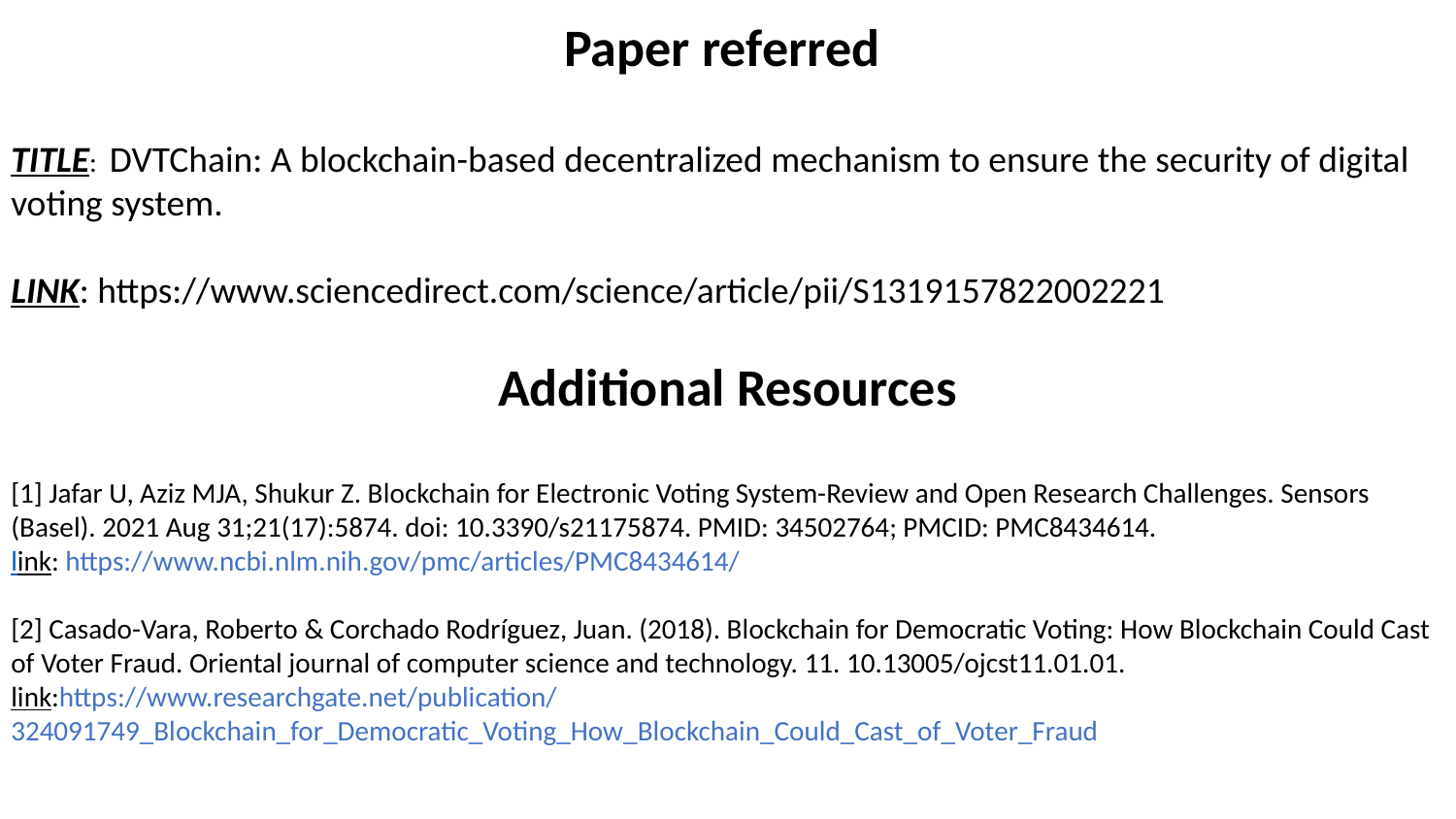

Paper referred

TITLE:  DVTChain: A blockchain-based decentralized mechanism to ensure the security of digital voting system.

LINK: https://www.sciencedirect.com/science/article/pii/S1319157822002221

Additional Resources

[1] Jafar U, Aziz MJA, Shukur Z. Blockchain for Electronic Voting System-Review and Open Research Challenges. Sensors (Basel). 2021 Aug 31;21(17):5874. doi: 10.3390/s21175874. PMID: 34502764; PMCID: PMC8434614.
link: https://www.ncbi.nlm.nih.gov/pmc/articles/PMC8434614/

[2] Casado-Vara, Roberto & Corchado Rodríguez, Juan. (2018). Blockchain for Democratic Voting: How Blockchain Could Cast of Voter Fraud. Oriental journal of computer science and technology. 11. 10.13005/ojcst11.01.01.
link:https://www.researchgate.net/publication/324091749_Blockchain_for_Democratic_Voting_How_Blockchain_Could_Cast_of_Voter_Fraud